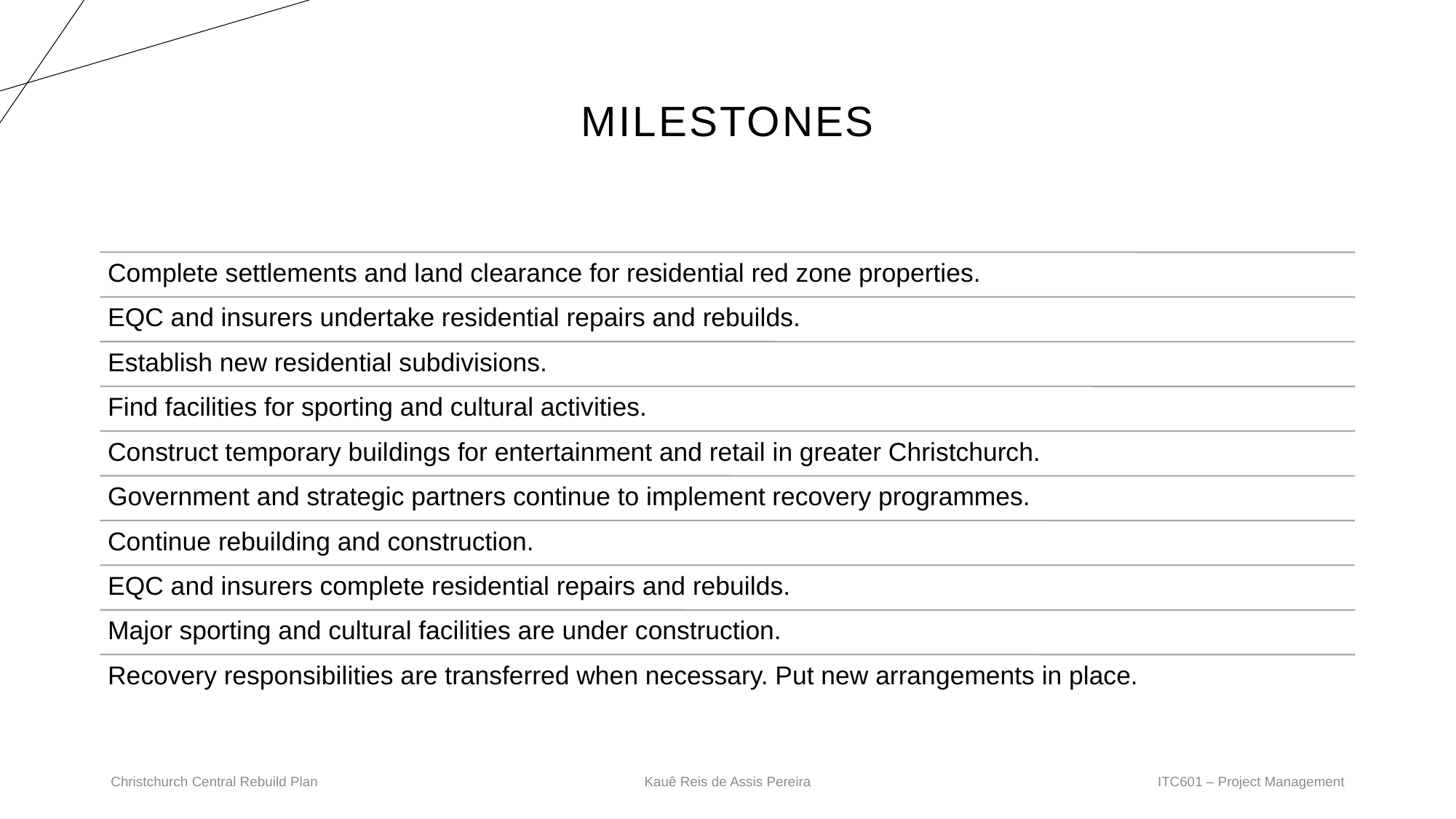

# Milestones
Complete settlements and land clearance for residential red zone properties.
EQC and insurers undertake residential repairs and rebuilds.
Establish new residential subdivisions.
Find facilities for sporting and cultural activities.
Construct temporary buildings for entertainment and retail in greater Christchurch.
Government and strategic partners continue to implement recovery programmes.
Continue rebuilding and construction.
EQC and insurers complete residential repairs and rebuilds.
Major sporting and cultural facilities are under construction.
Recovery responsibilities are transferred when necessary. Put new arrangements in place.
Christchurch Central Rebuild Plan
Kauê Reis de Assis Pereira
ITC601 – Project Management